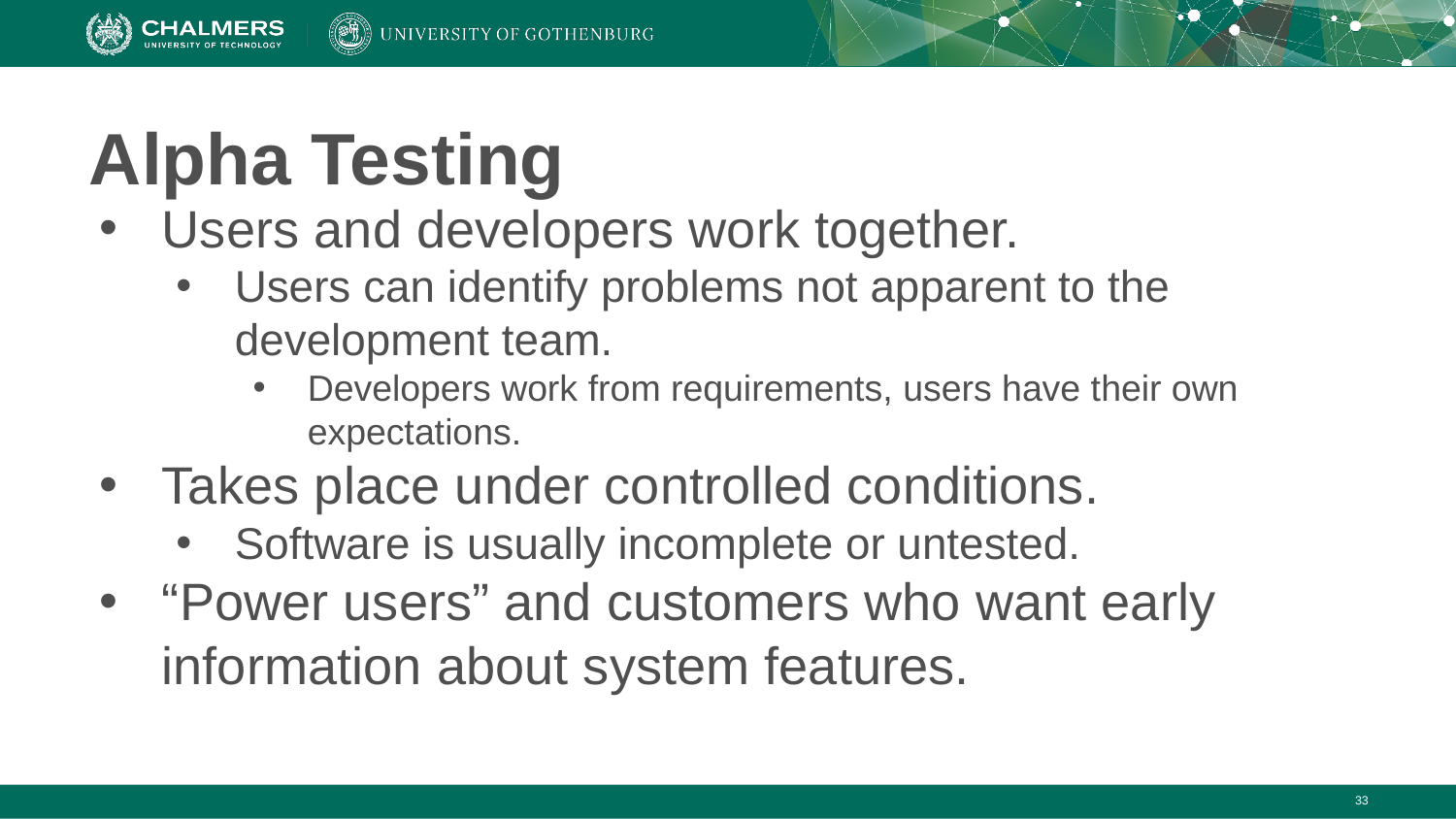

# Alpha Testing
Users and developers work together.
Users can identify problems not apparent to the development team.
Developers work from requirements, users have their own expectations.
Takes place under controlled conditions.
Software is usually incomplete or untested.
“Power users” and customers who want early information about system features.
33